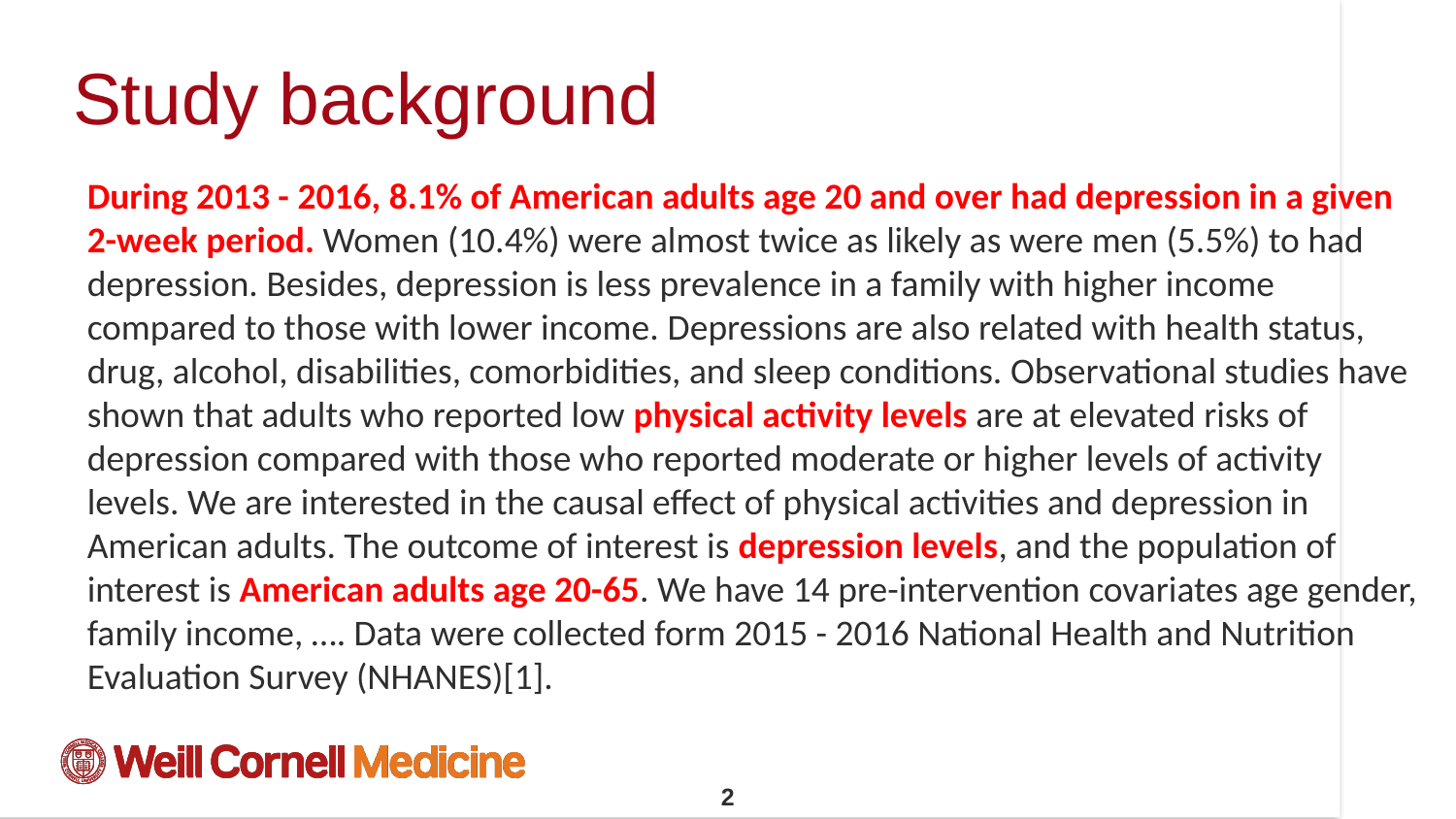

# Study background
During 2013 - 2016, 8.1% of American adults age 20 and over had depression in a given 2-week period. Women (10.4%) were almost twice as likely as were men (5.5%) to had depression. Besides, depression is less prevalence in a family with higher income compared to those with lower income. Depressions are also related with health status, drug, alcohol, disabilities, comorbidities, and sleep conditions. Observational studies have shown that adults who reported low physical activity levels are at elevated risks of depression compared with those who reported moderate or higher levels of activity levels. We are interested in the causal effect of physical activities and depression in American adults. The outcome of interest is depression levels, and the population of interest is American adults age 20-65. We have 14 pre-intervention covariates age gender, family income, …. Data were collected form 2015 - 2016 National Health and Nutrition Evaluation Survey (NHANES)[1].